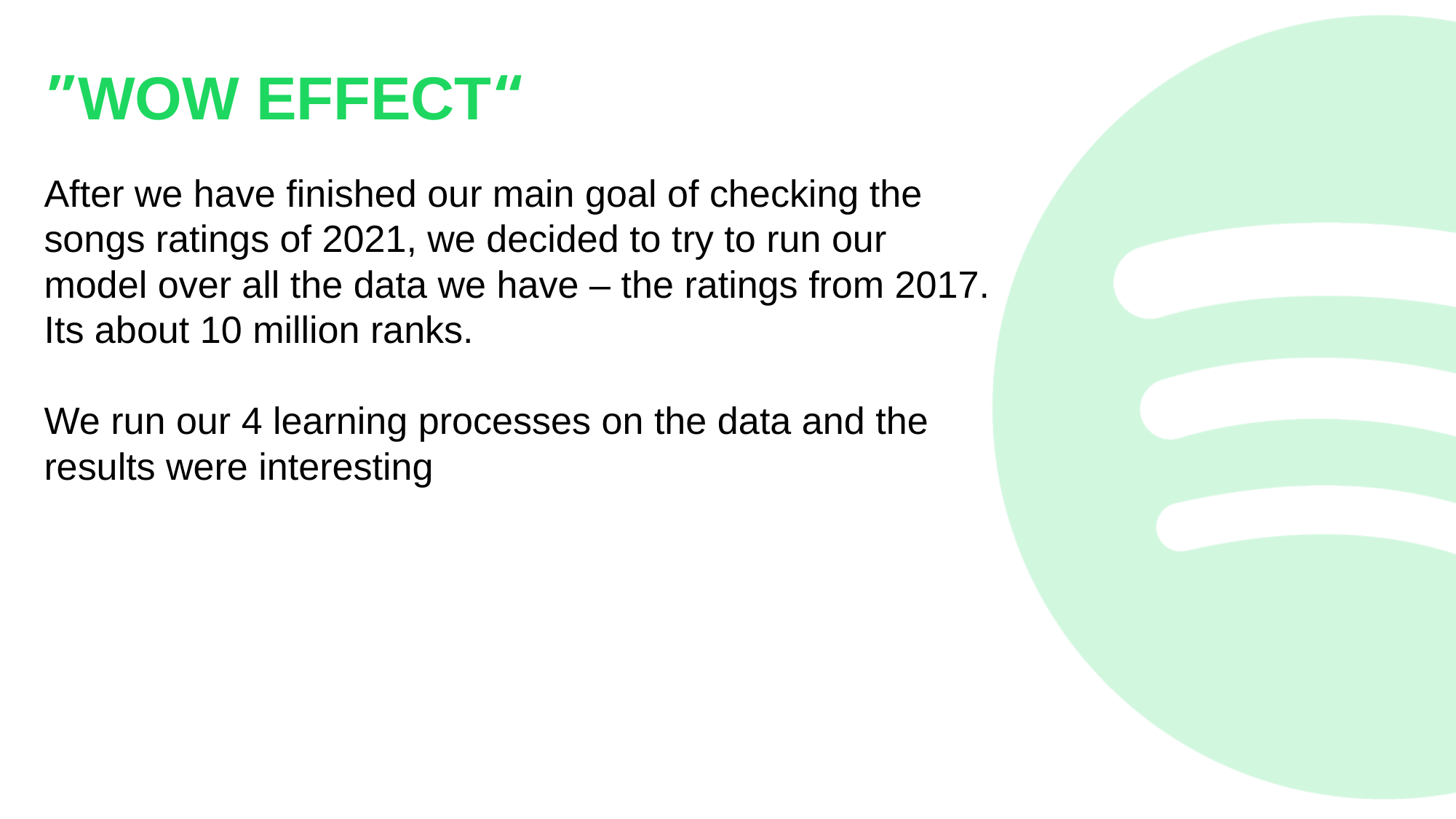

“WOW EFFECT”
After we have finished our main goal of checking the songs ratings of 2021, we decided to try to run our model over all the data we have – the ratings from 2017.
Its about 10 million ranks.

We run our 4 learning processes on the data and the results were interesting